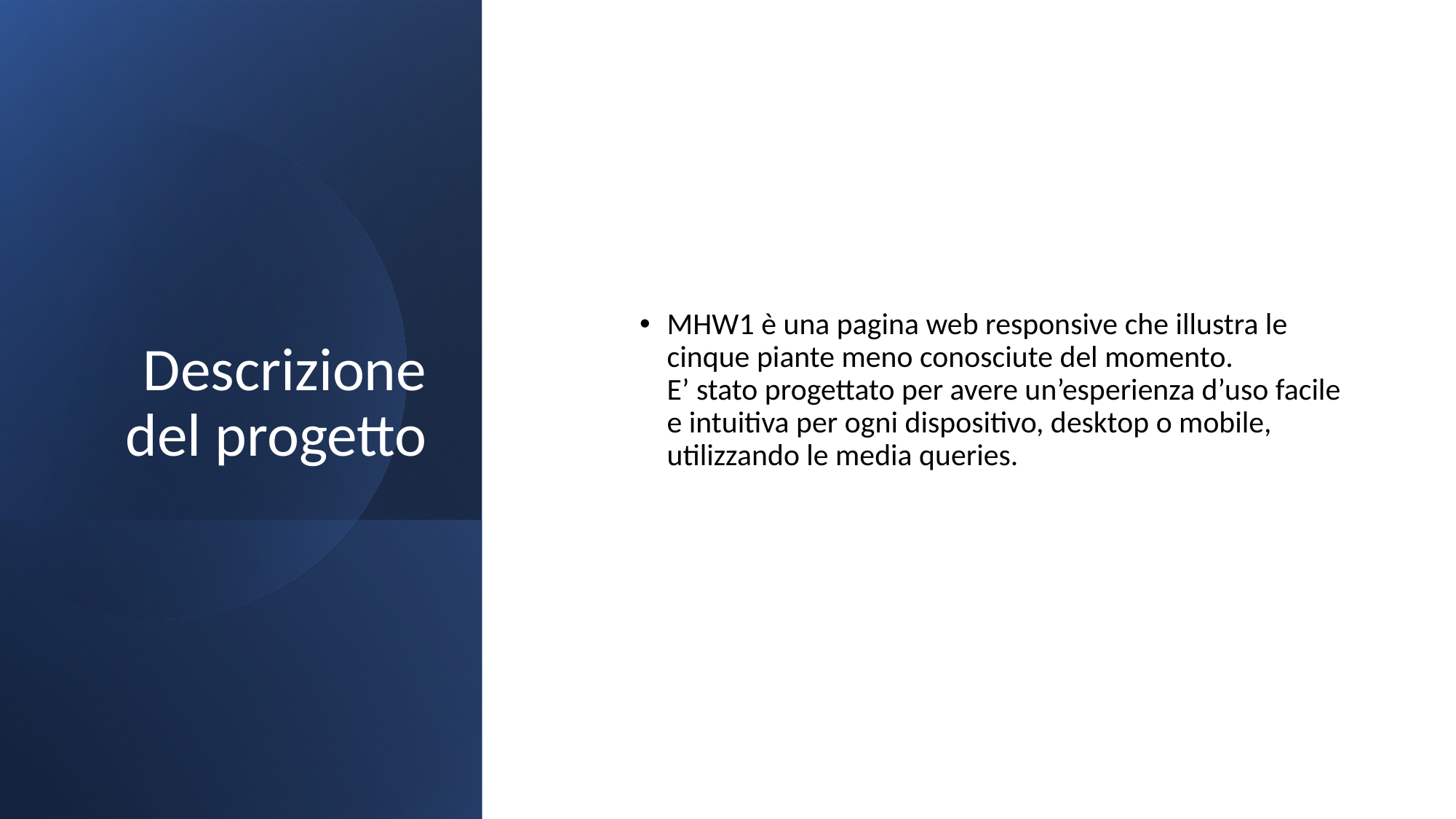

# Descrizione del progetto
MHW1 è una pagina web responsive che illustra le cinque piante meno conosciute del momento.
E’ stato progettato per avere un’esperienza d’uso facile e intuitiva per ogni dispositivo, desktop o mobile, utilizzando le media queries.